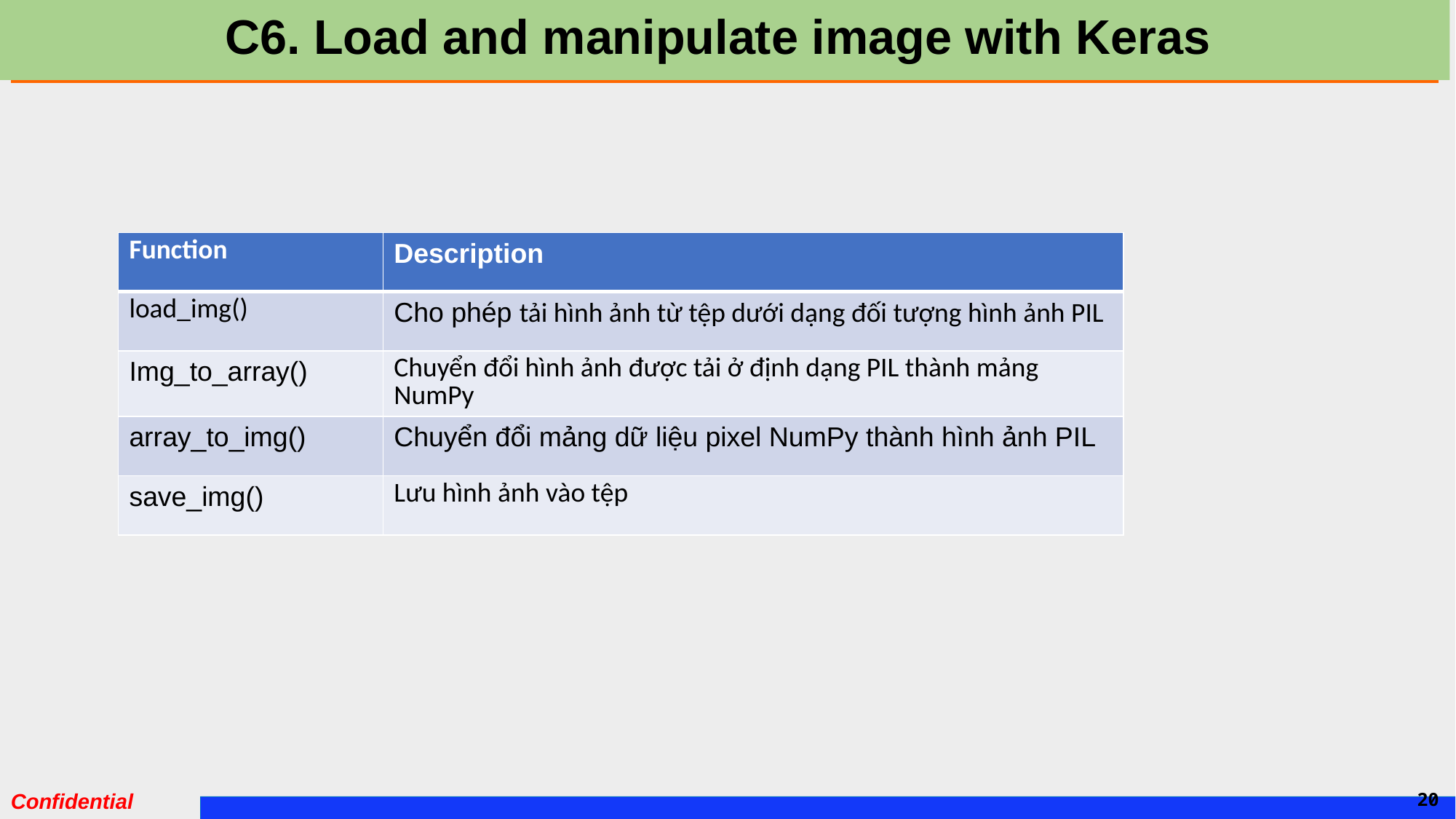

# C6. Load and manipulate image with Keras

| Function | Description |
| --- | --- |
| load\_img() | Cho phép tải hình ảnh từ tệp dưới dạng đối tượng hình ảnh PIL |
| Img\_to\_array() | Chuyển đổi hình ảnh được tải ở định dạng PIL thành mảng NumPy |
| array\_to\_img() | Chuyển đổi mảng dữ liệu pixel NumPy thành hình ảnh PIL |
| save\_img() | Lưu hình ảnh vào tệp |
20